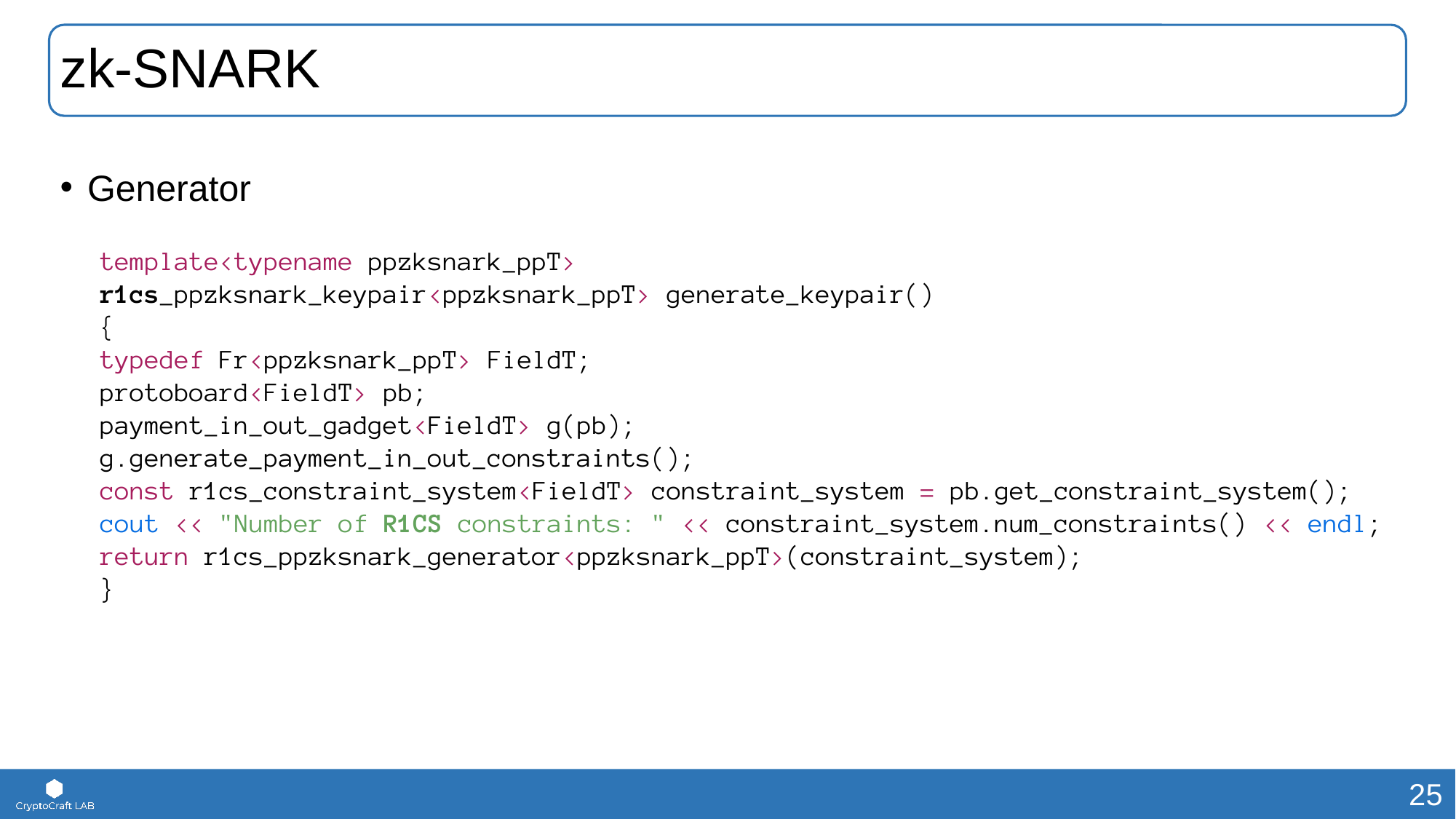

# zk-SNARK
Generator
template<typename ppzksnark_ppT>
r1cs_ppzksnark_keypair<ppzksnark_ppT> generate_keypair()
{
typedef Fr<ppzksnark_ppT> FieldT;
protoboard<FieldT> pb;
payment_in_out_gadget<FieldT> g(pb);
g.generate_payment_in_out_constraints();
const r1cs_constraint_system<FieldT> constraint_system = pb.get_constraint_system();
cout << "Number of R1CS constraints: " << constraint_system.num_constraints() << endl;
return r1cs_ppzksnark_generator<ppzksnark_ppT>(constraint_system);
}